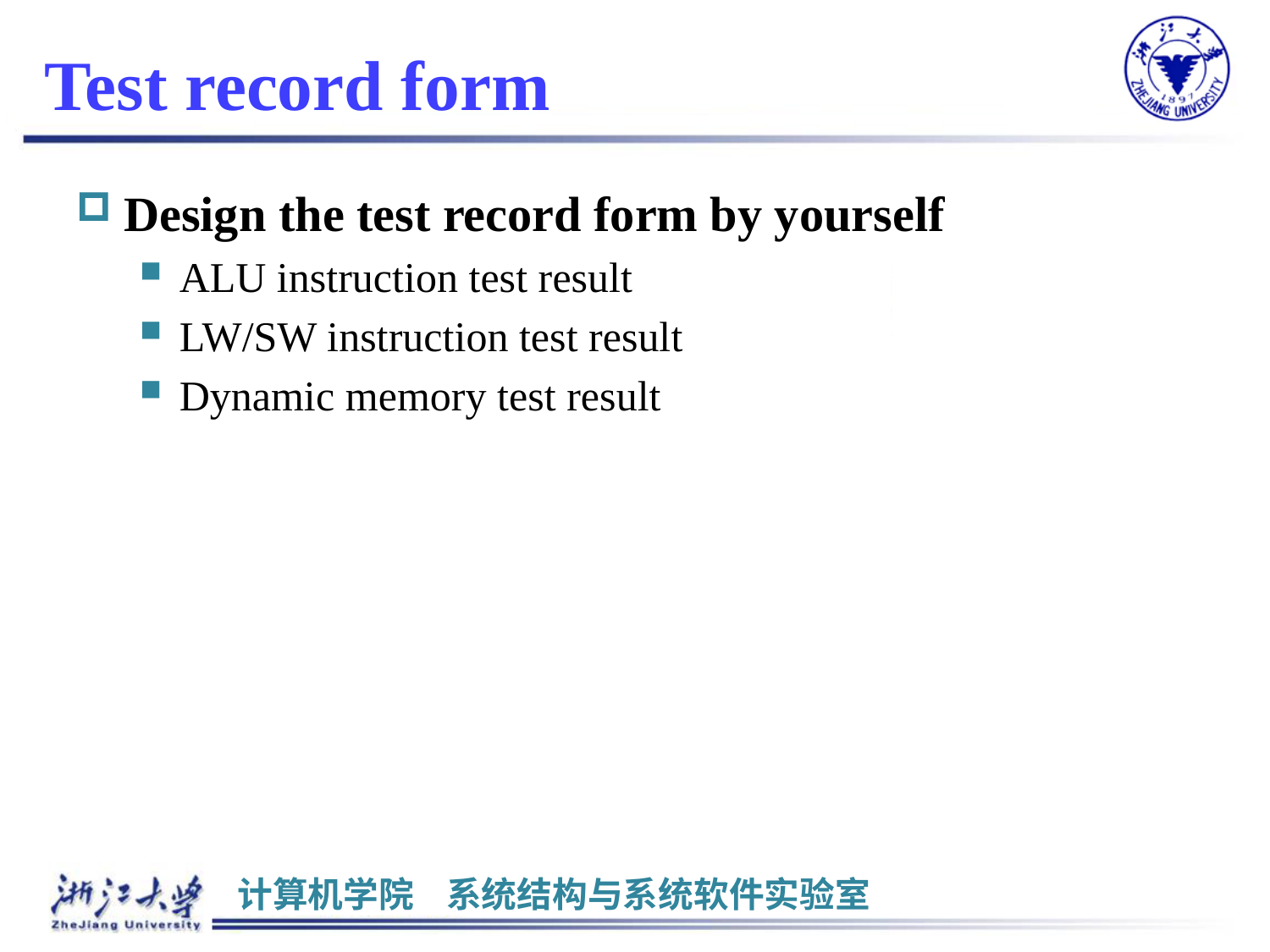

# Test record form
Design the test record form by yourself
ALU instruction test result
LW/SW instruction test result
Dynamic memory test result